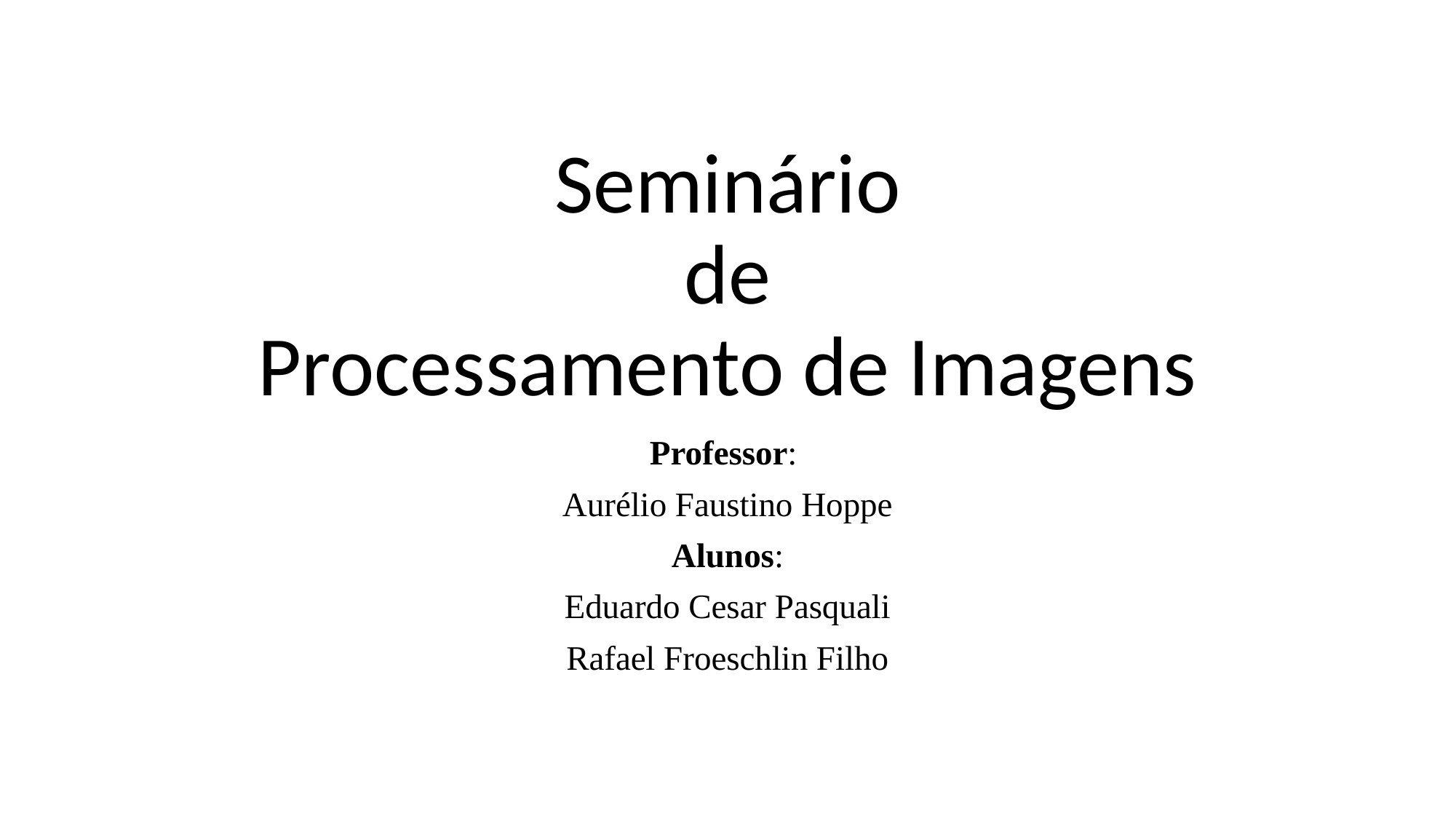

# Seminário de Processamento de Imagens
Professor:
Aurélio Faustino Hoppe
Alunos:
Eduardo Cesar Pasquali
Rafael Froeschlin Filho